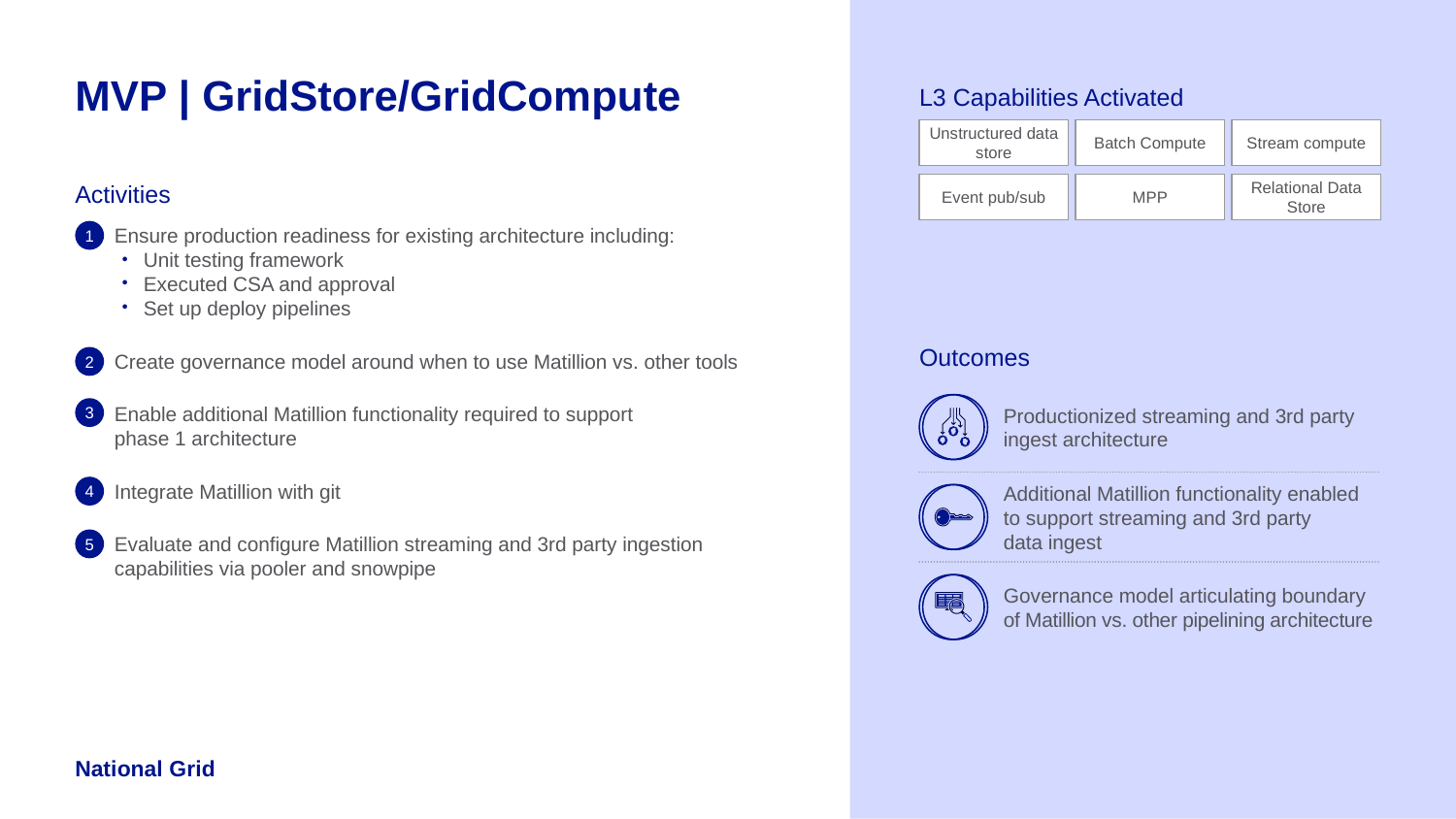

# MVP | GridStore/GridCompute
L3 Capabilities Activated
Unstructured data store
Batch Compute
Stream compute
Define and implement roles within the enterprise data management platform
Event pub/sub
MPP
Relational Data Store
Activities
1
Ensure production readiness for existing architecture including:
Unit testing framework
Executed CSA and approval
Set up deploy pipelines
Define field based access according to roles and datasets
Setup the processes and owners to administer and apply this system through a sustainable governance structure
Outcomes
2
Create governance model around when to use Matillion vs. other tools
Productionized streaming and 3rd party ingest architecture

3
Enable additional Matillion functionality required to support
phase 1 architecture

Add missing sensitive transmission fields that could not be loaded in EDP due to security access constraints
4
Integrate Matillion with git
Additional Matillion functionality enabled to support streaming and 3rd party
data ingest

Mask (Transmission) sensitive data elements and access based on role
5
Evaluate and configure Matillion streaming and 3rd party ingestion capabilities via pooler and snowpipe
Governance model articulating boundary of Matillion vs. other pipelining architecture

Tag and associate data with the appropriate classification of the tag and make this available through GridDataMarketplace
Establish data encryption for PII data within the platform